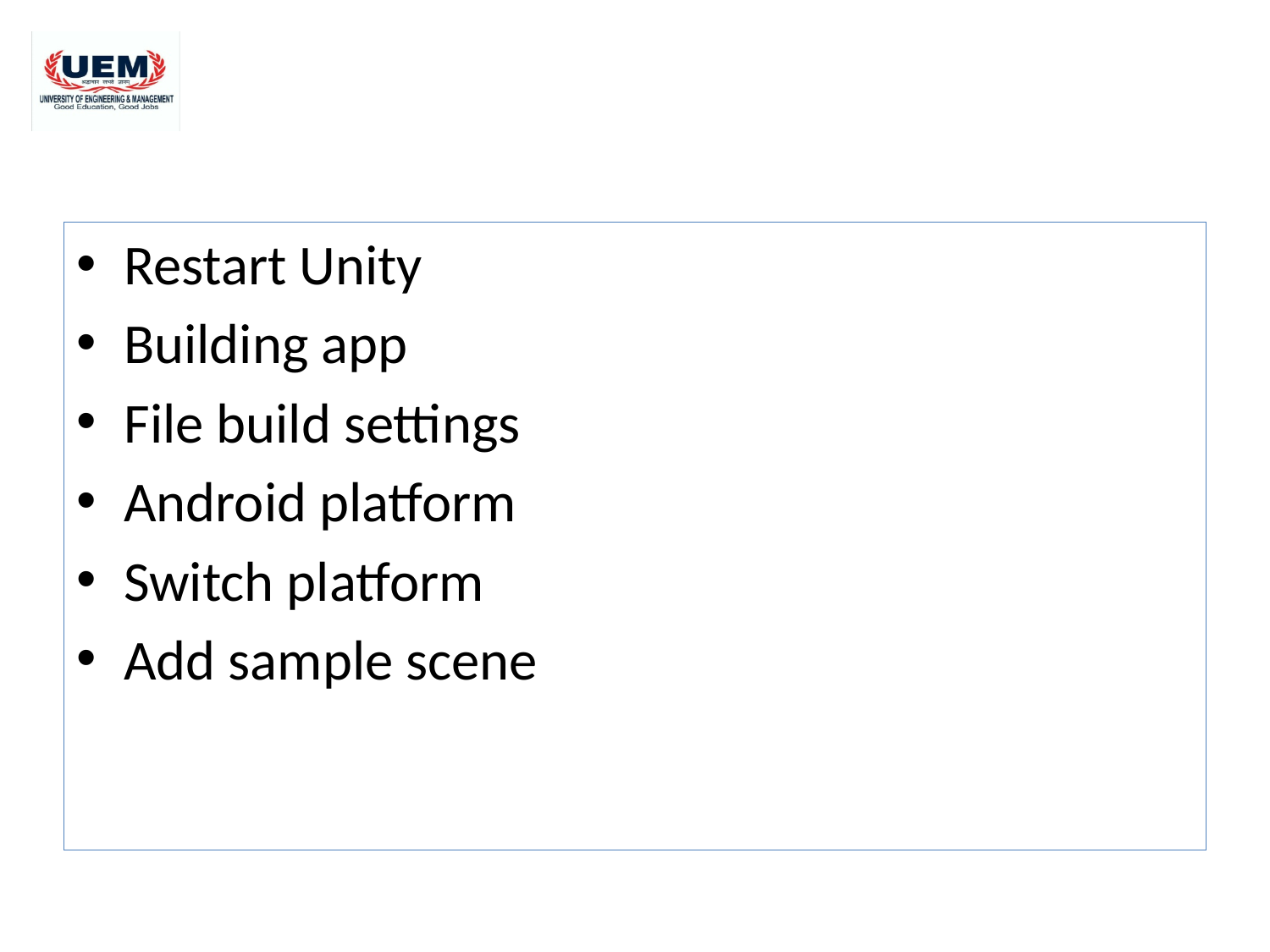

#
Restart Unity
Building app
File build settings
Android platform
Switch platform
Add sample scene